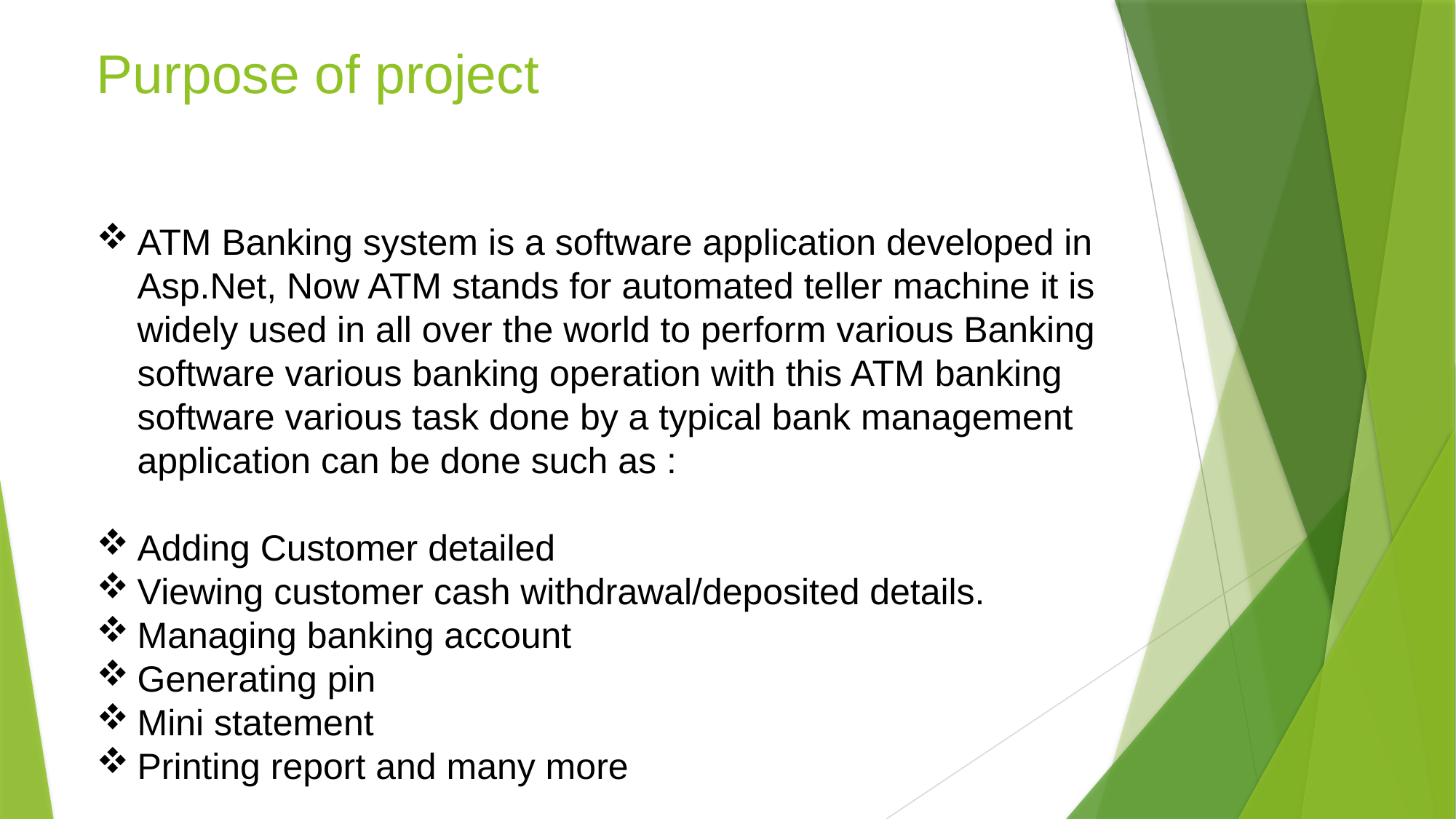

# Purpose of project
ATM Banking system is a software application developed in Asp.Net, Now ATM stands for automated teller machine it is widely used in all over the world to perform various Banking software various banking operation with this ATM banking software various task done by a typical bank management application can be done such as :

Adding Customer detailed
Viewing customer cash withdrawal/deposited details.
Managing banking account
Generating pin
Mini statement
Printing report and many more